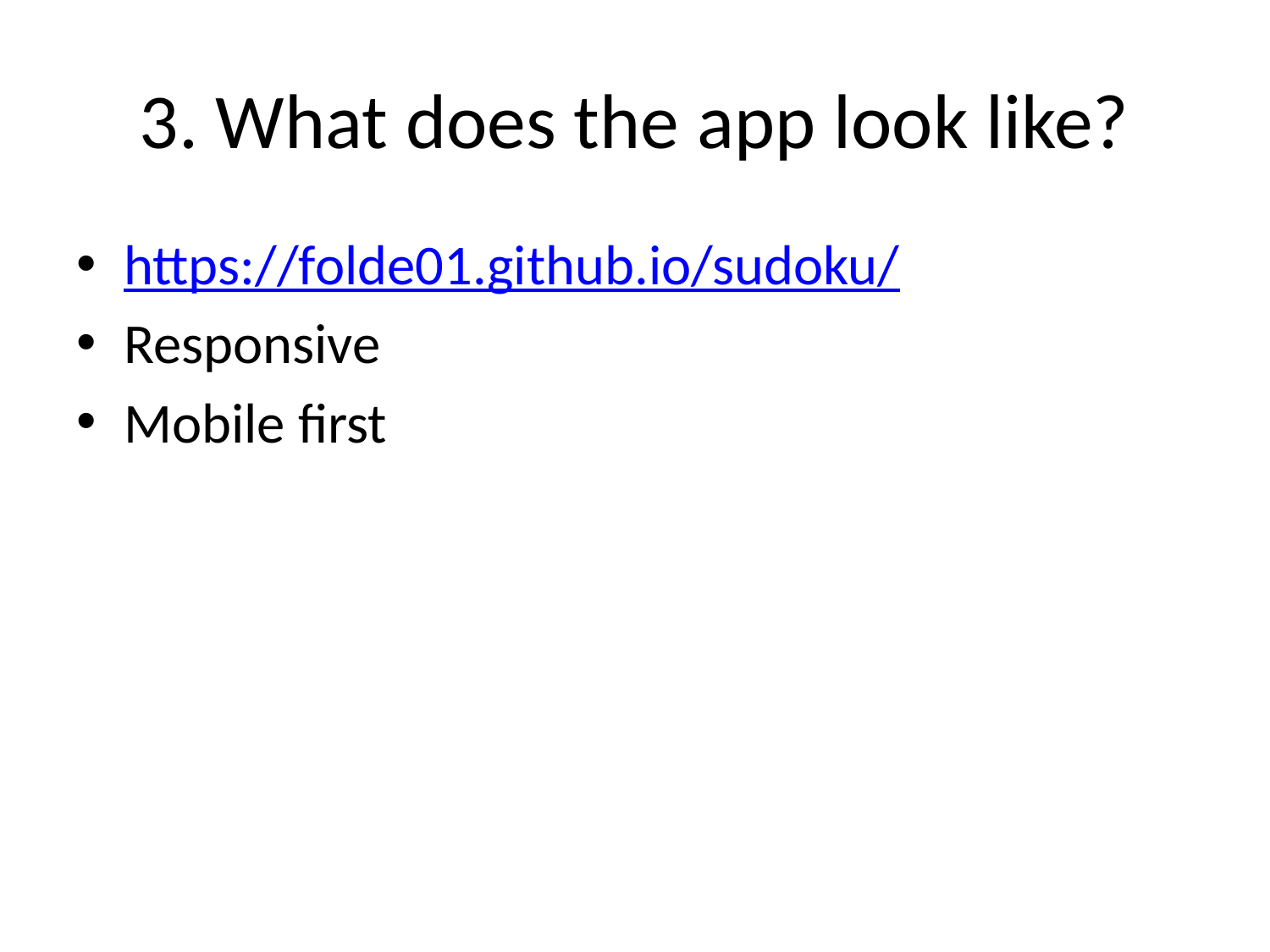

# 3. What does the app look like?
https://folde01.github.io/sudoku/
Responsive
Mobile first